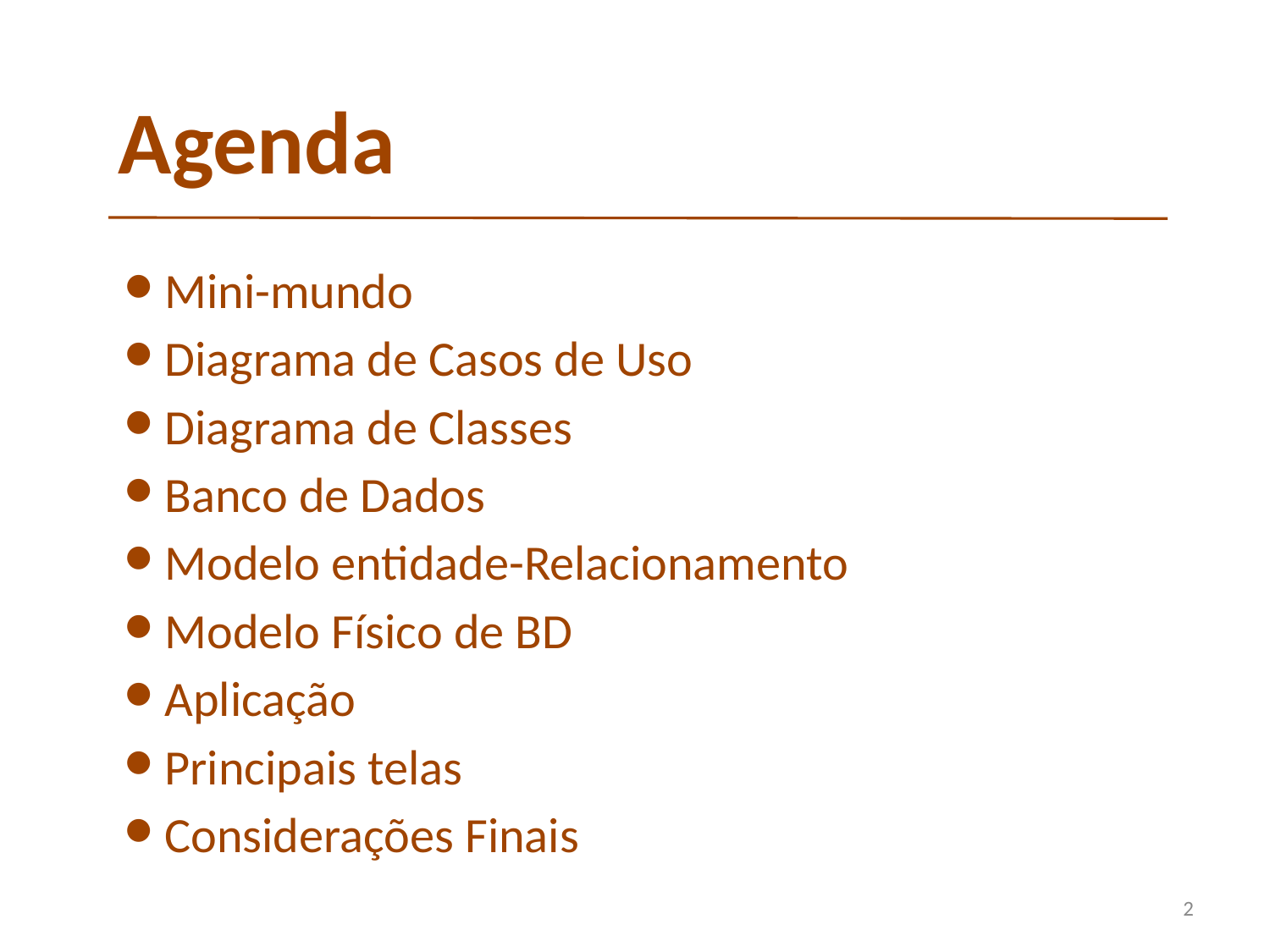

Agenda
Mini-mundo
Diagrama de Casos de Uso
Diagrama de Classes
Banco de Dados
Modelo entidade-Relacionamento
Modelo Físico de BD
Aplicação
Principais telas
Considerações Finais
2